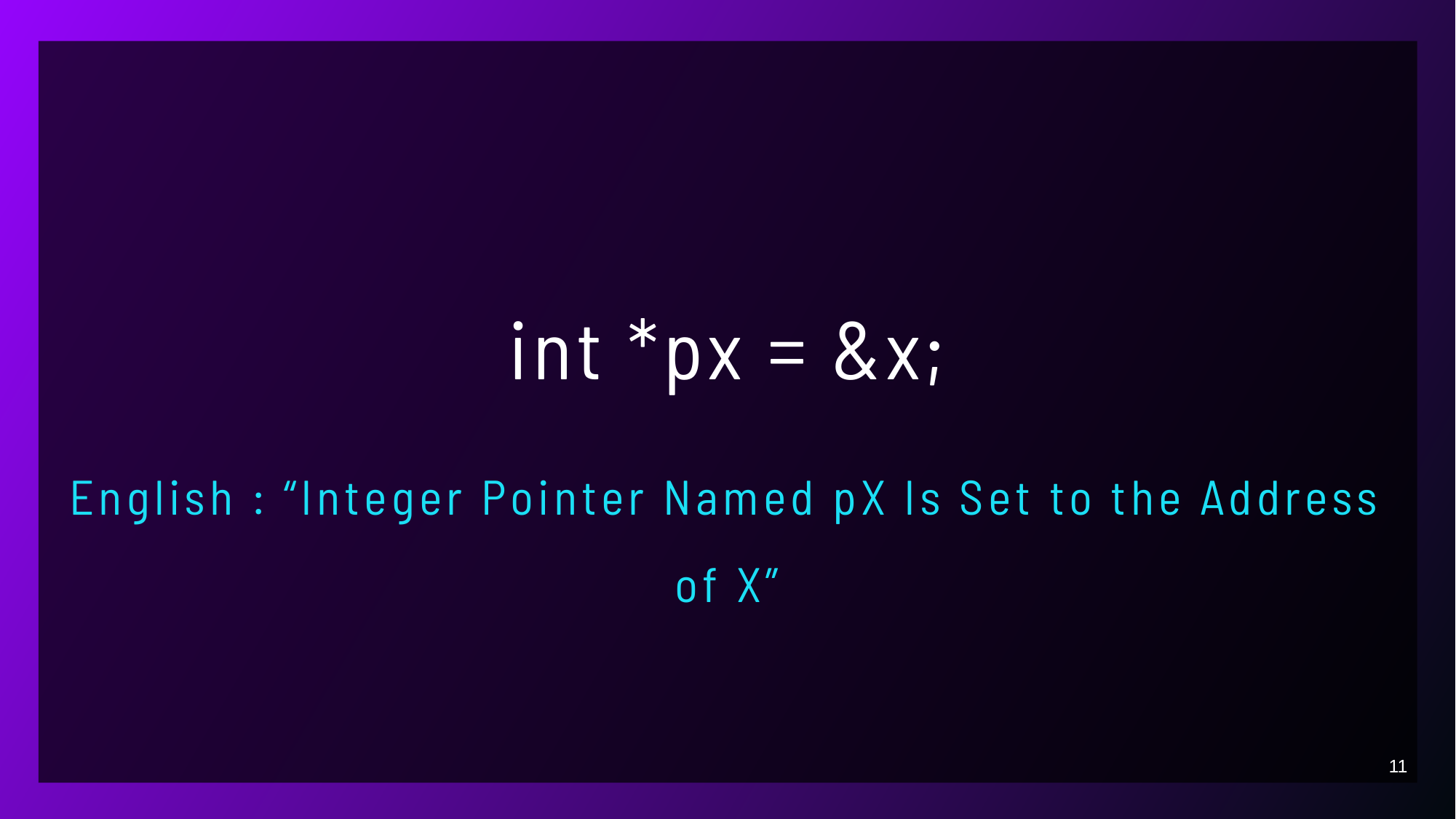

# int *px = &x;
English : “Integer Pointer Named pX Is Set to the Address of X”
11